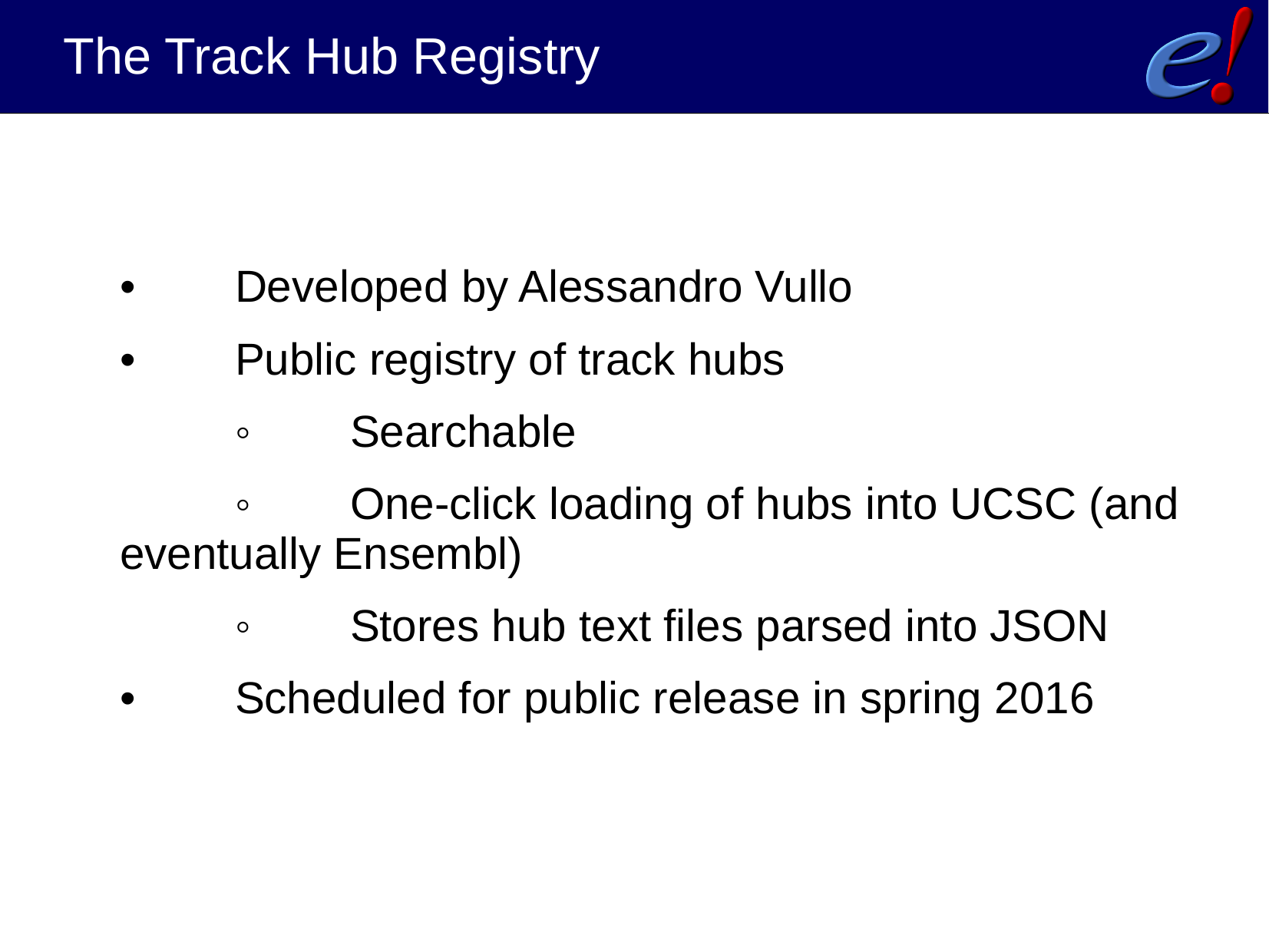

The Track Hub Registry

	•	Developed by Alessandro Vullo
	•	Public registry of track hubs
	◦	Searchable
	◦	One-click loading of hubs into UCSC (and eventually Ensembl)
	◦	Stores hub text files parsed into JSON
	•	Scheduled for public release in spring 2016